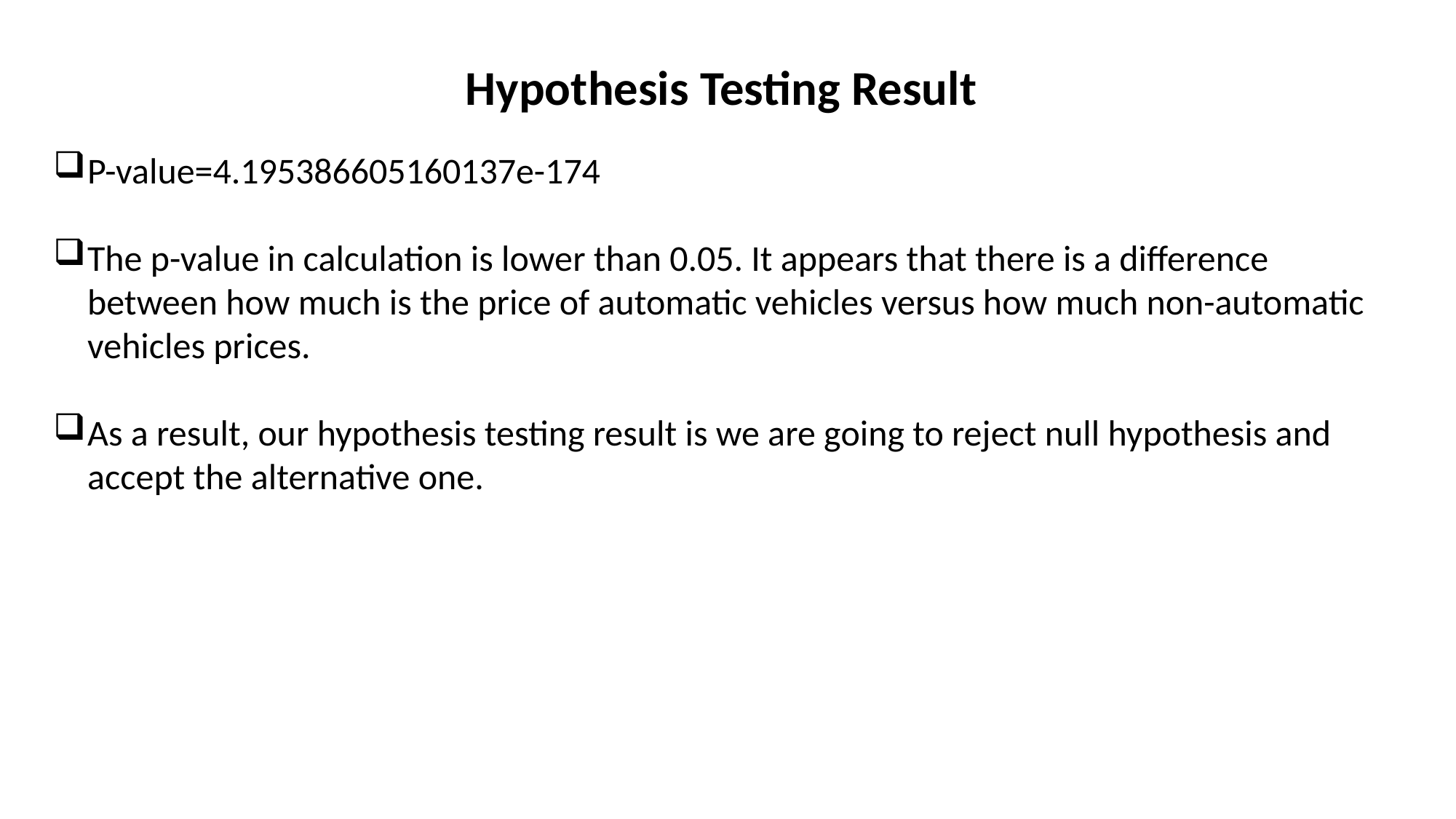

Hypothesis Testing Result

P-value=4.195386605160137e-174

The p-value in calculation is lower than 0.05. It appears that there is a difference between how much is the price of automatic vehicles versus how much non-automatic vehicles prices.

As a result, our hypothesis testing result is we are going to reject null hypothesis and accept the alternative one.